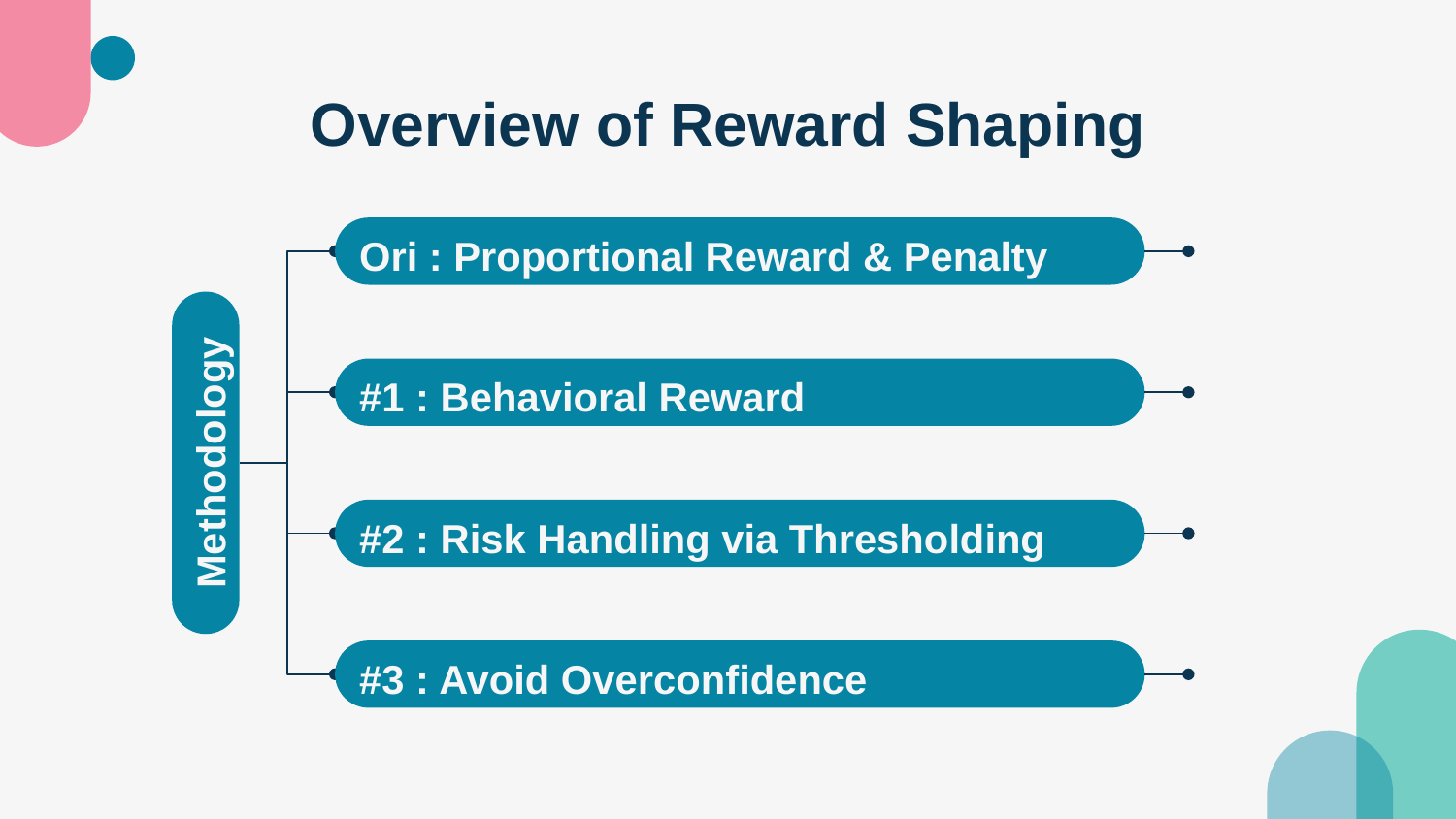

# Overview of Reward Shaping
Ori : Proportional Reward & Penalty
#1 : Behavioral Reward
Methodology
#2 : Risk Handling via Thresholding
#3 : Avoid Overconfidence